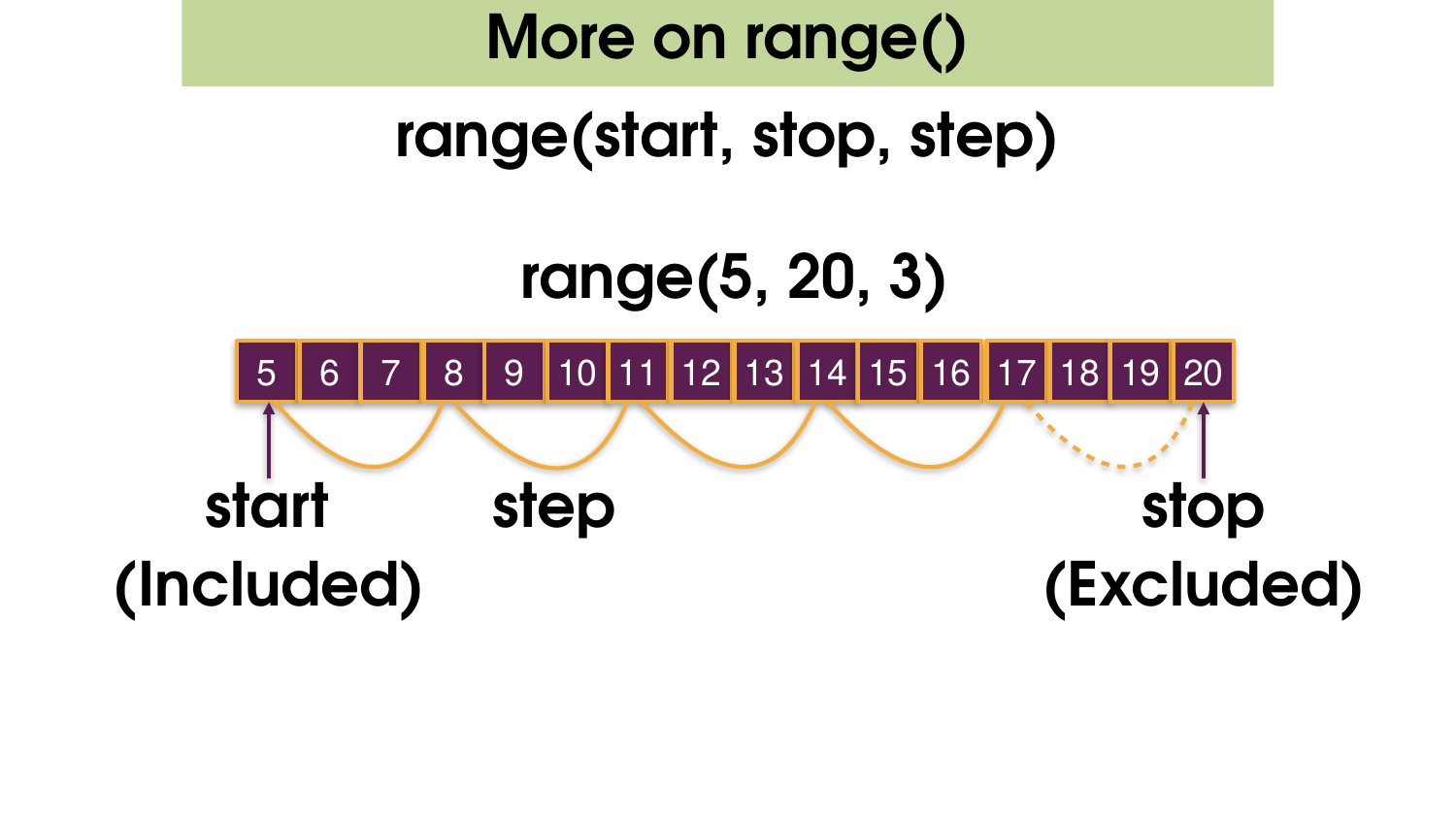

More on range()
range(start, stop, step)
range(5, 20, 3)
5
6
7
8
9
10
11
12
13
14
15
16
17
18
19
20

start
step
stop
(Included)
(Excluded)